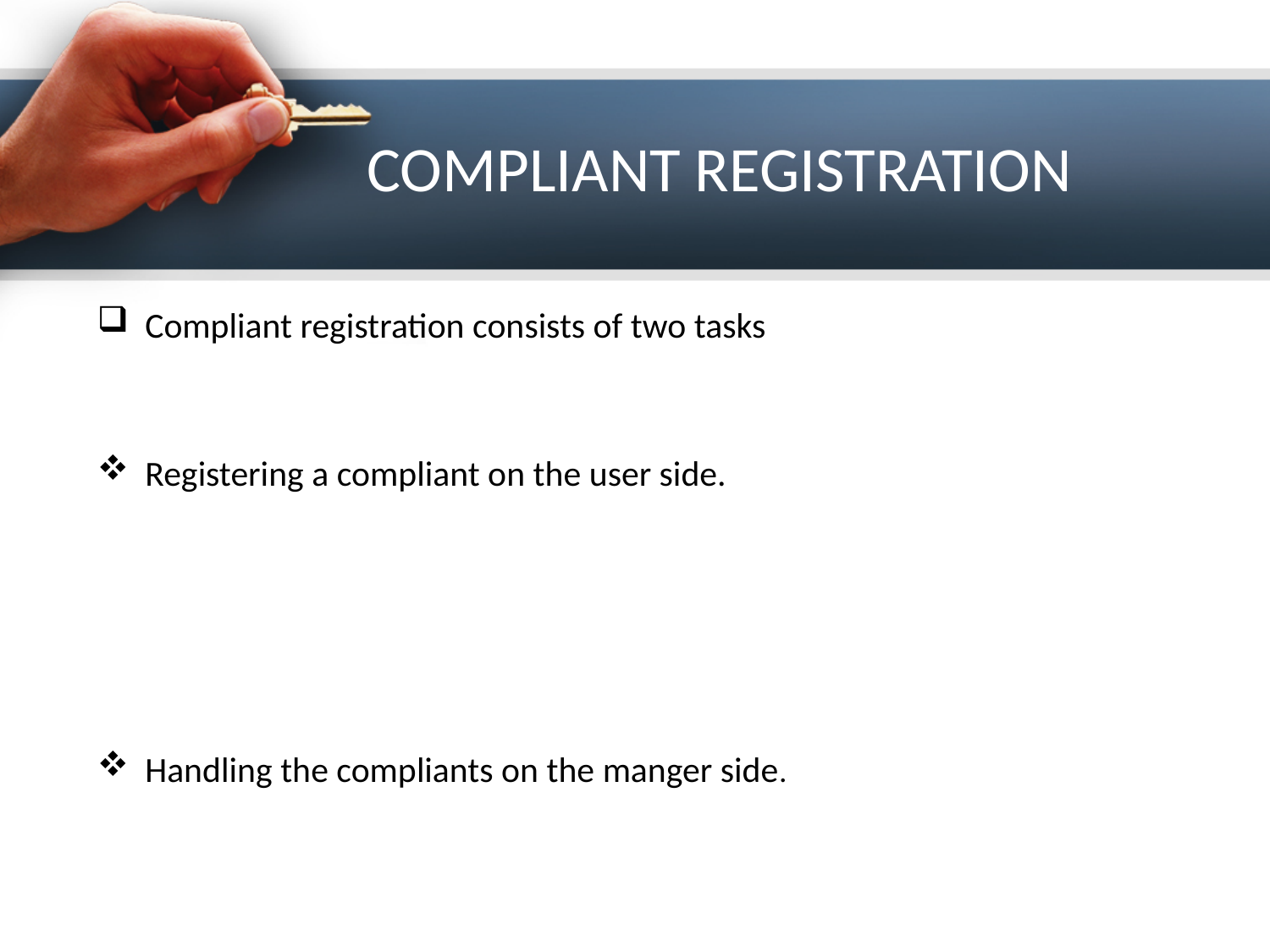

# COMPLIANT REGISTRATION
Compliant registration consists of two tasks

Registering a compliant on the user side.

Handling the compliants on the manger side.